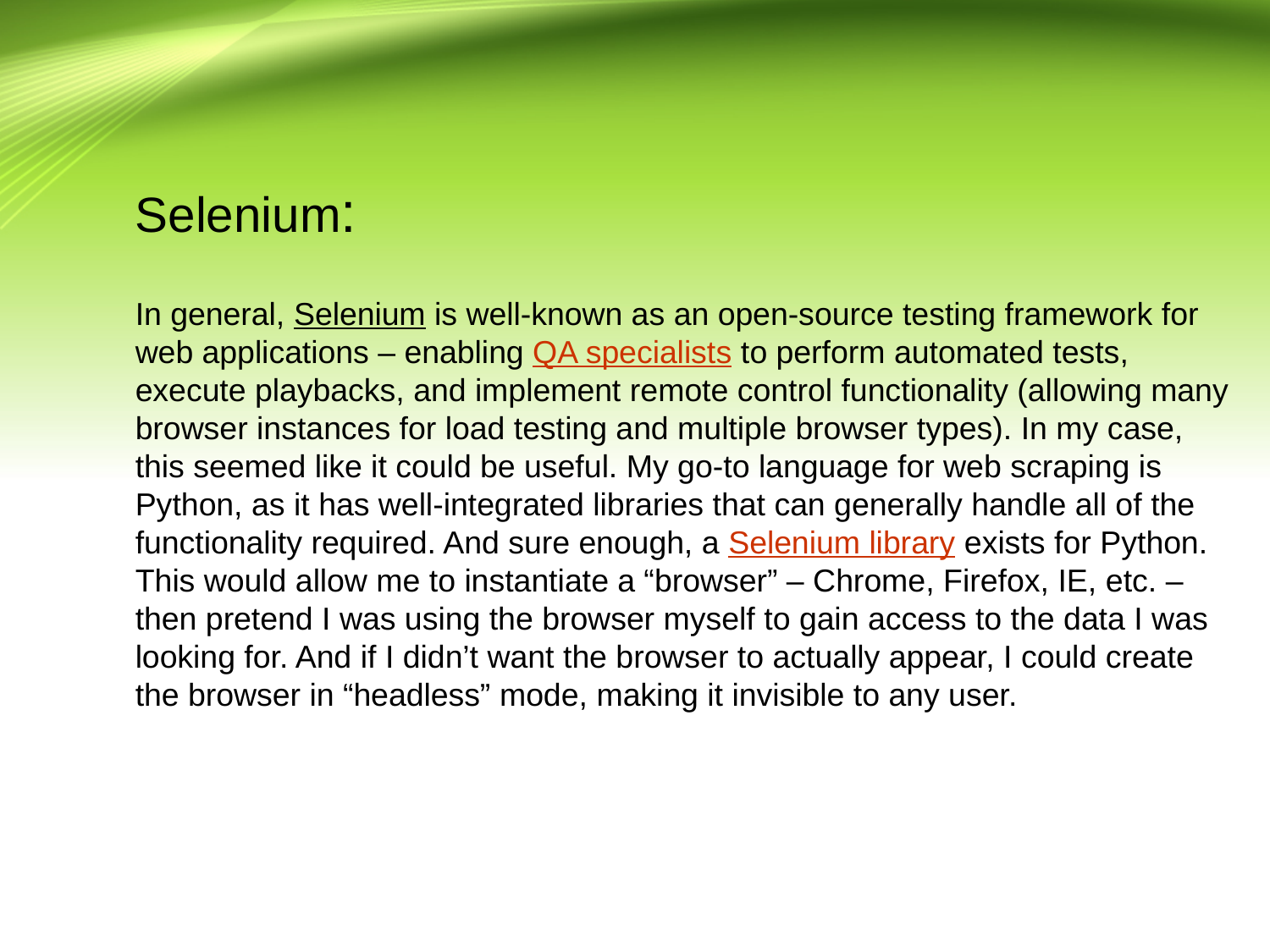

Selenium:

In general, Selenium is well-known as an open-source testing framework for web applications – enabling QA specialists to perform automated tests, execute playbacks, and implement remote control functionality (allowing many browser instances for load testing and multiple browser types). In my case, this seemed like it could be useful. My go-to language for web scraping is Python, as it has well-integrated libraries that can generally handle all of the functionality required. And sure enough, a Selenium library exists for Python. This would allow me to instantiate a “browser” – Chrome, Firefox, IE, etc. – then pretend I was using the browser myself to gain access to the data I was looking for. And if I didn’t want the browser to actually appear, I could create the browser in “headless” mode, making it invisible to any user.